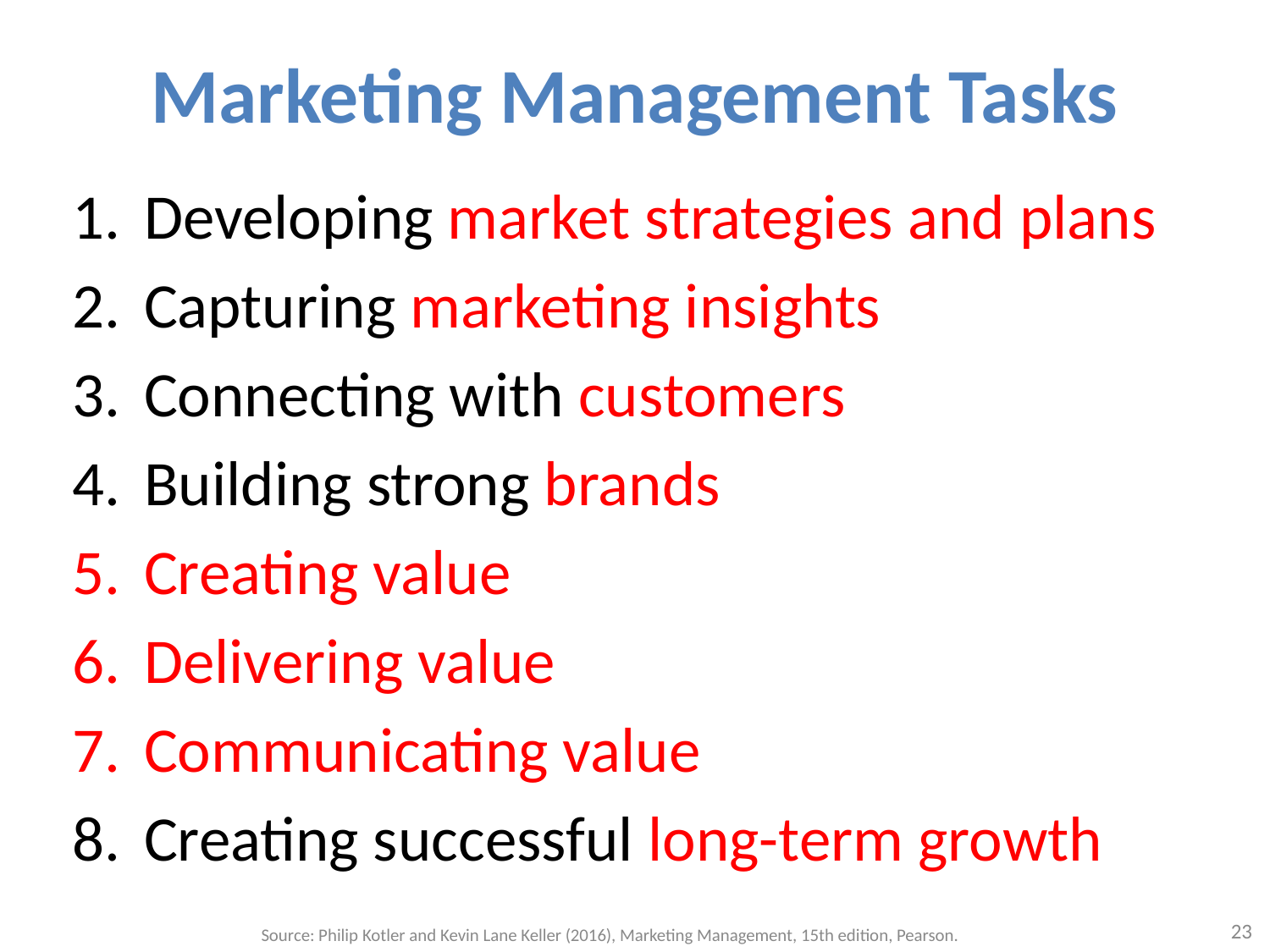

# Marketing Management Tasks
Developing market strategies and plans
Capturing marketing insights
Connecting with customers
Building strong brands
Creating value
Delivering value
Communicating value
Creating successful long-term growth

23
Source: Philip Kotler and Kevin Lane Keller (2016), Marketing Management, 15th edition, Pearson.